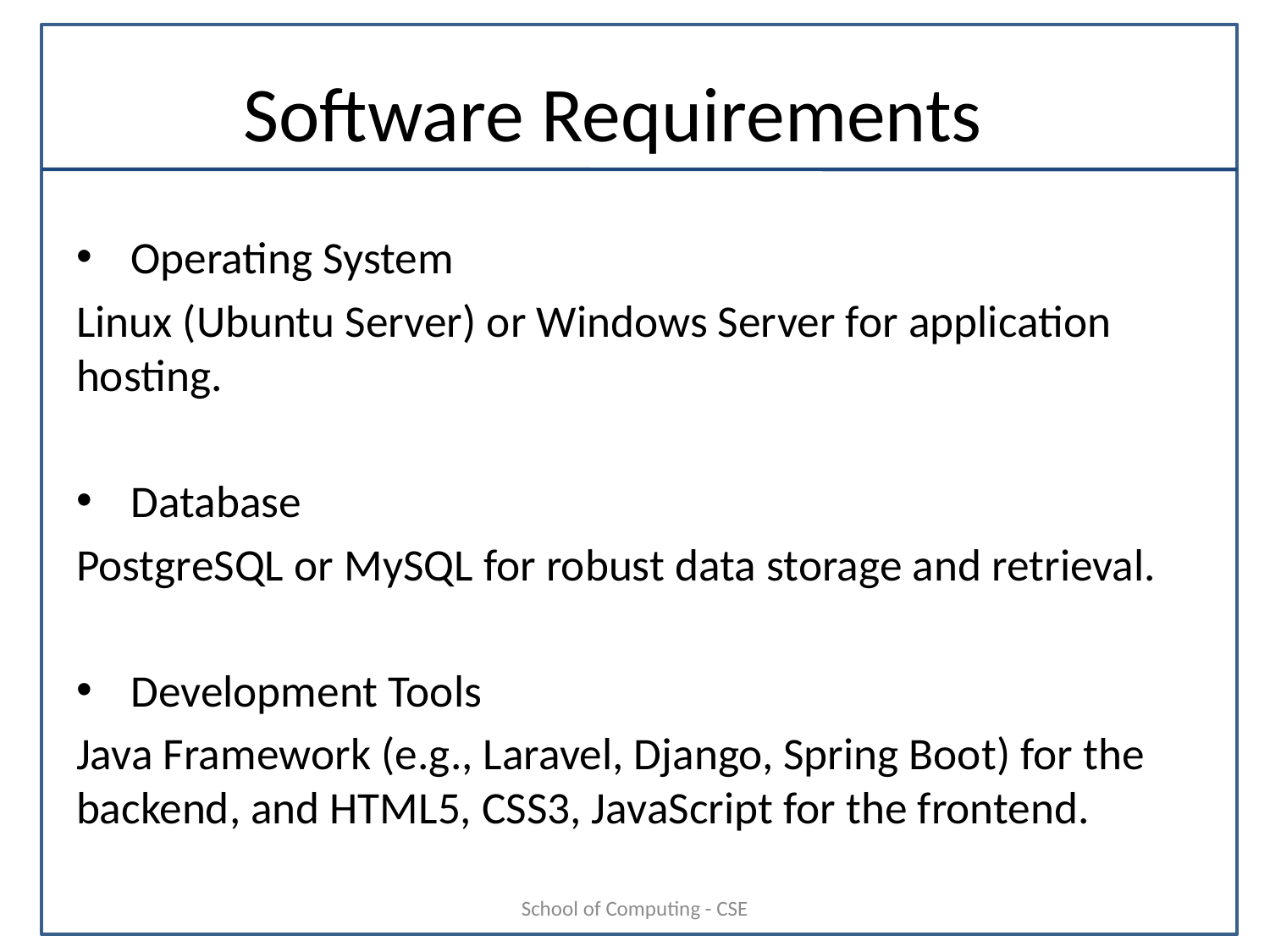

# Software Requirements
Operating System
Linux (Ubuntu Server) or Windows Server for application hosting.

Database
PostgreSQL or MySQL for robust data storage and retrieval.

Development Tools
Java Framework (e.g., Laravel, Django, Spring Boot) for the backend, and HTML5, CSS3, JavaScript for the frontend.

School of Computing - CSE
10